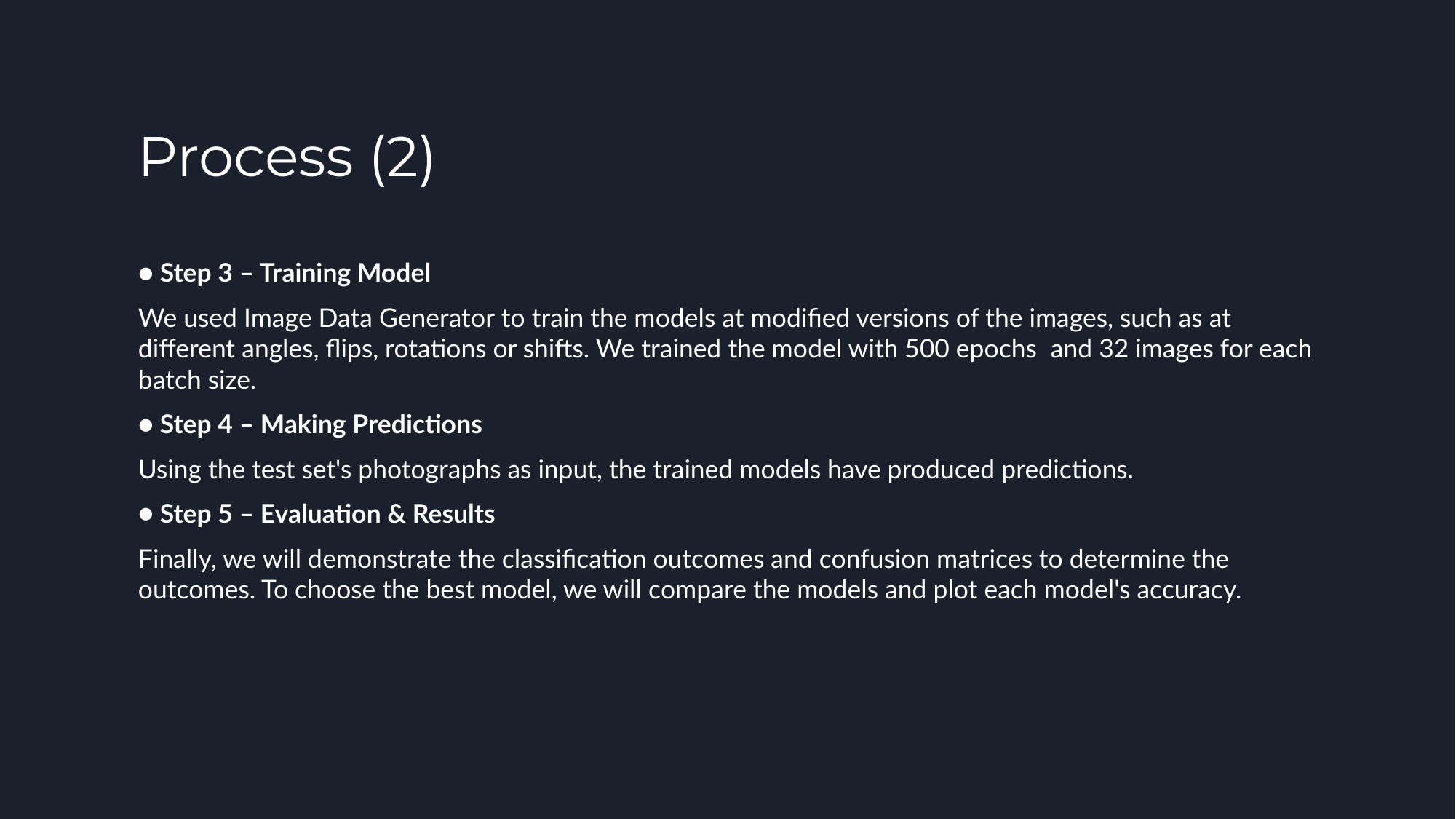

# Process (2)
Step 3 – Training Model
We used Image Data Generator to train the models at modified versions of the images, such as at different angles, flips, rotations or shifts. We trained the model with 500 epochs  and 32 images for each batch size.
Step 4 – Making Predictions
Using the test set's photographs as input, the trained models have produced predictions.
Step 5 – Evaluation & Results
Finally, we will demonstrate the classification outcomes and confusion matrices to determine the outcomes. To choose the best model, we will compare the models and plot each model's accuracy.